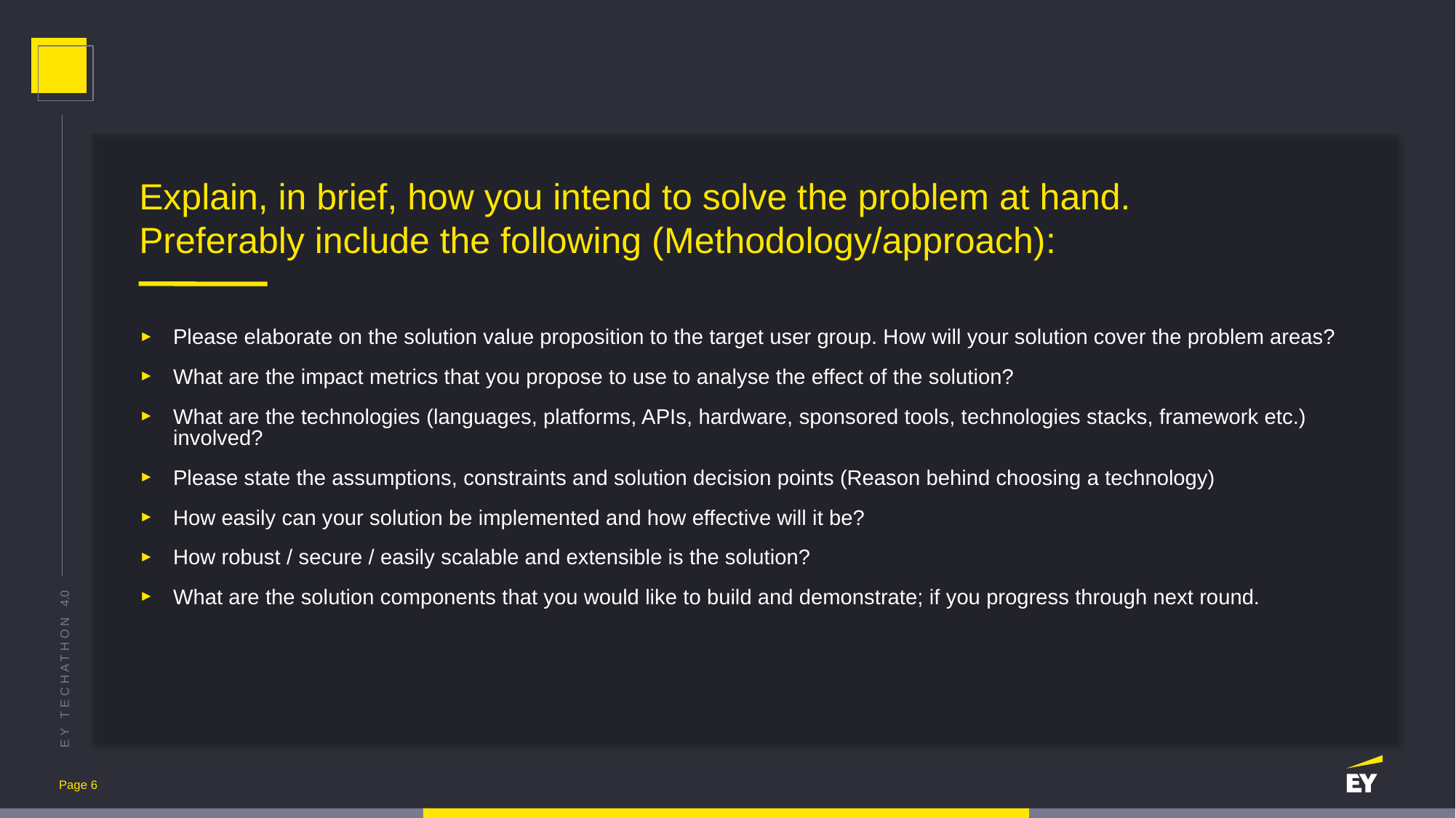

Explain, in brief, how you intend to solve the problem at hand. Preferably include the following (Methodology/approach):

Please elaborate on the solution value proposition to the target user group. How will your solution cover the problem areas?
What are the impact metrics that you propose to use to analyse the effect of the solution?
What are the technologies (languages, platforms, APIs, hardware, sponsored tools, technologies stacks, framework etc.) involved?
Please state the assumptions, constraints and solution decision points (Reason behind choosing a technology)
How easily can your solution be implemented and how effective will it be?
How robust / secure / easily scalable and extensible is the solution?
What are the solution components that you would like to build and demonstrate; if you progress through next round.